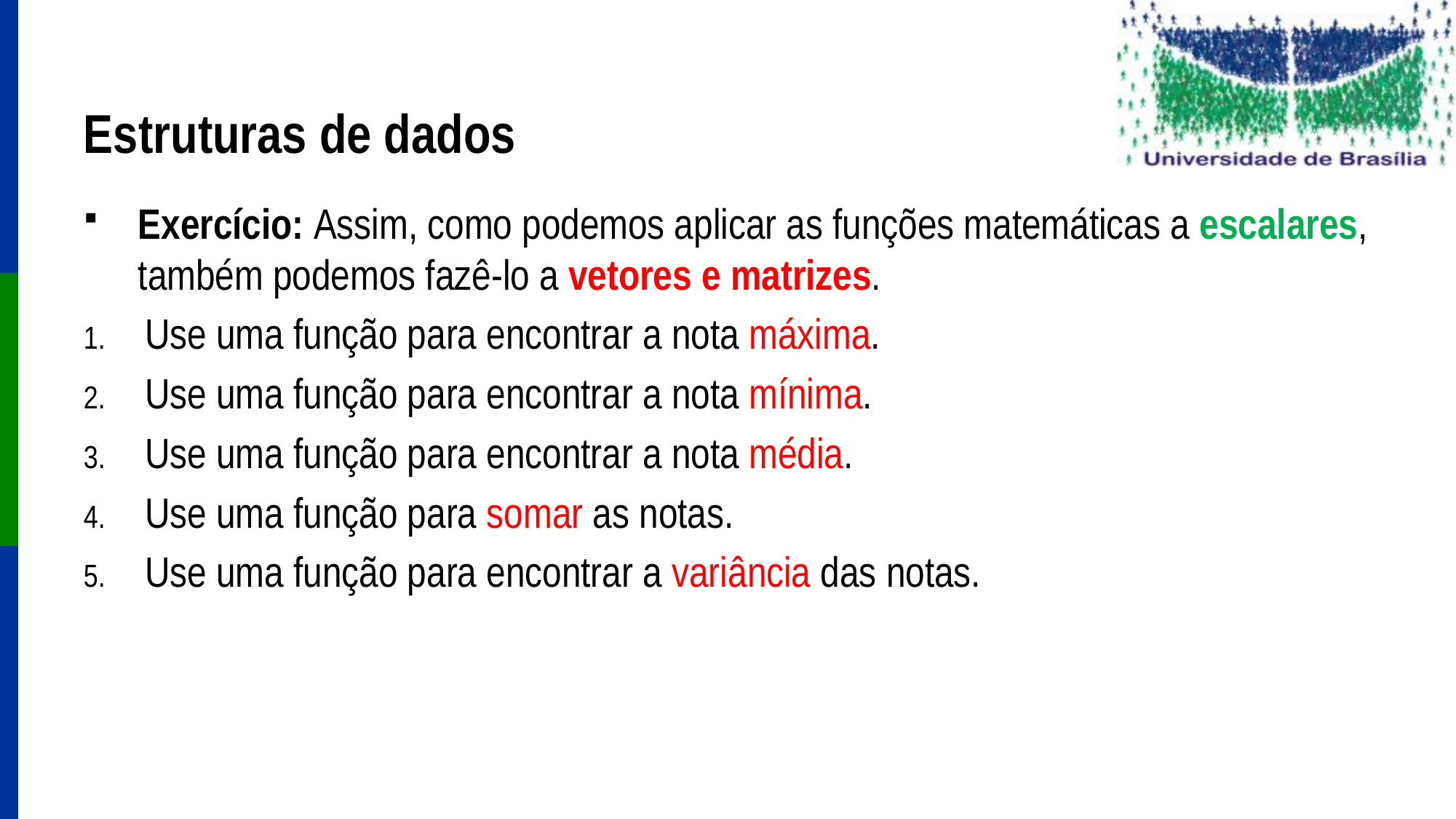

# Estruturas de dados
Exercício: Assim, como podemos aplicar as funções matemáticas a escalares, também podemos fazê-lo a vetores e matrizes.
Use uma função para encontrar a nota máxima.
Use uma função para encontrar a nota mínima.
Use uma função para encontrar a nota média.
Use uma função para somar as notas.
Use uma função para encontrar a variância das notas.